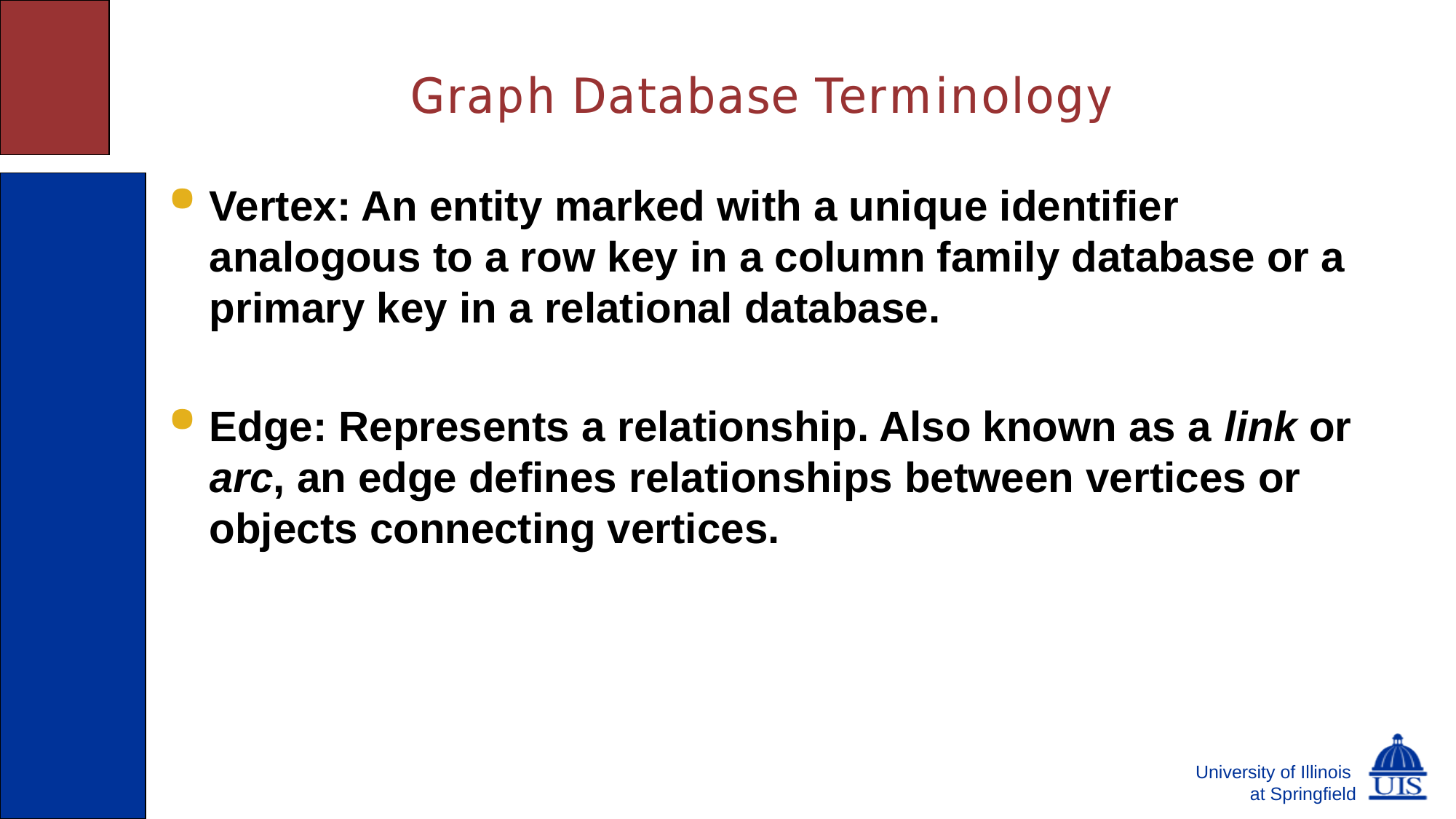

# Graph Database Terminology
Vertex: An entity marked with a unique identifier analogous to a row key in a column family database or a primary key in a relational database.

Edge: Represents a relationship. Also known as a link or arc, an edge defines relationships between vertices or objects connecting vertices.